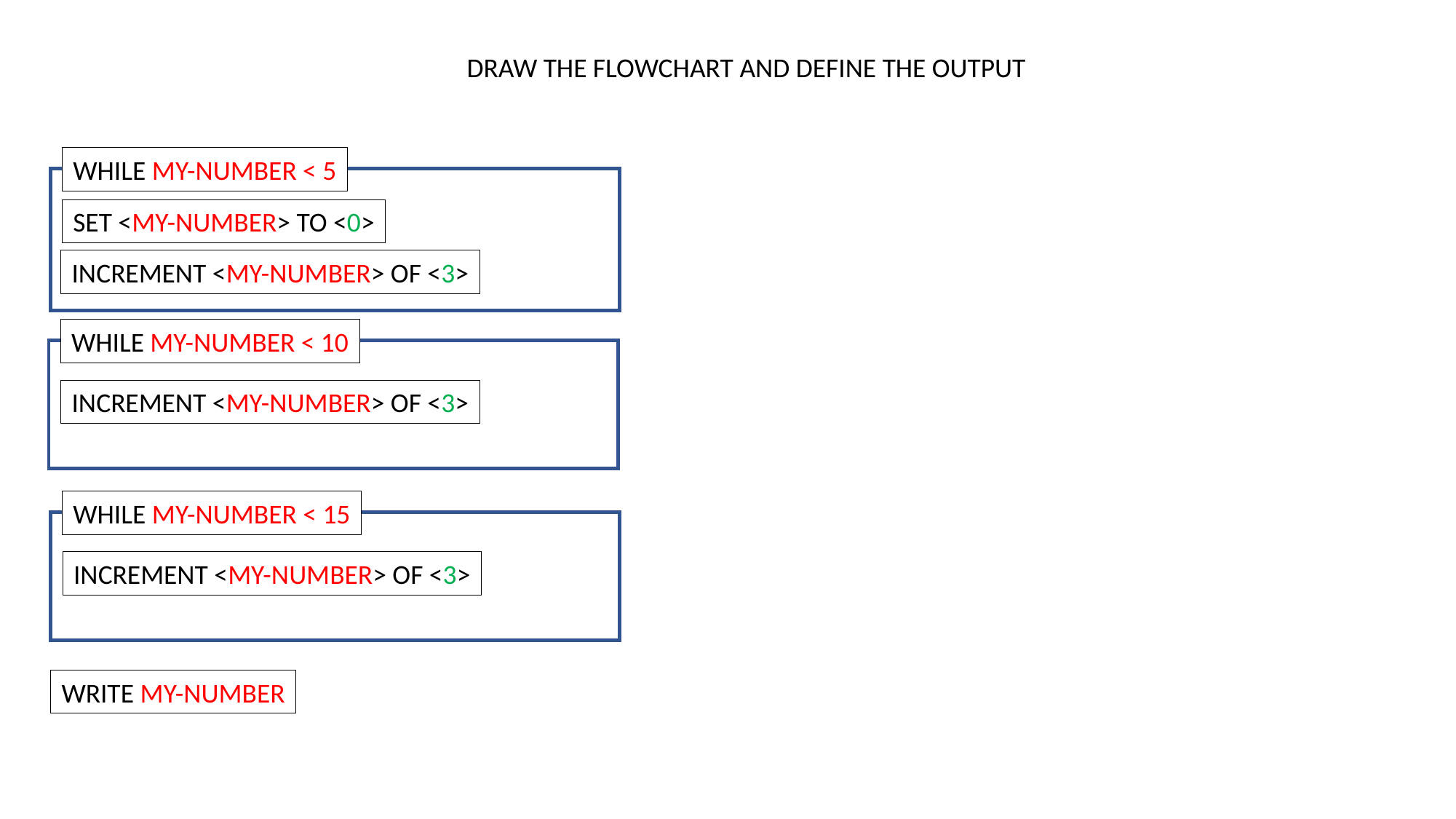

DRAW THE FLOWCHART AND DEFINE THE OUTPUT
WHILE MY-NUMBER < 5

SET <MY-NUMBER> TO <0>
INCREMENT <MY-NUMBER> OF <3>
WHILE MY-NUMBER < 10

INCREMENT <MY-NUMBER> OF <3>
WHILE MY-NUMBER < 15

INCREMENT <MY-NUMBER> OF <3>
WRITE MY-NUMBER